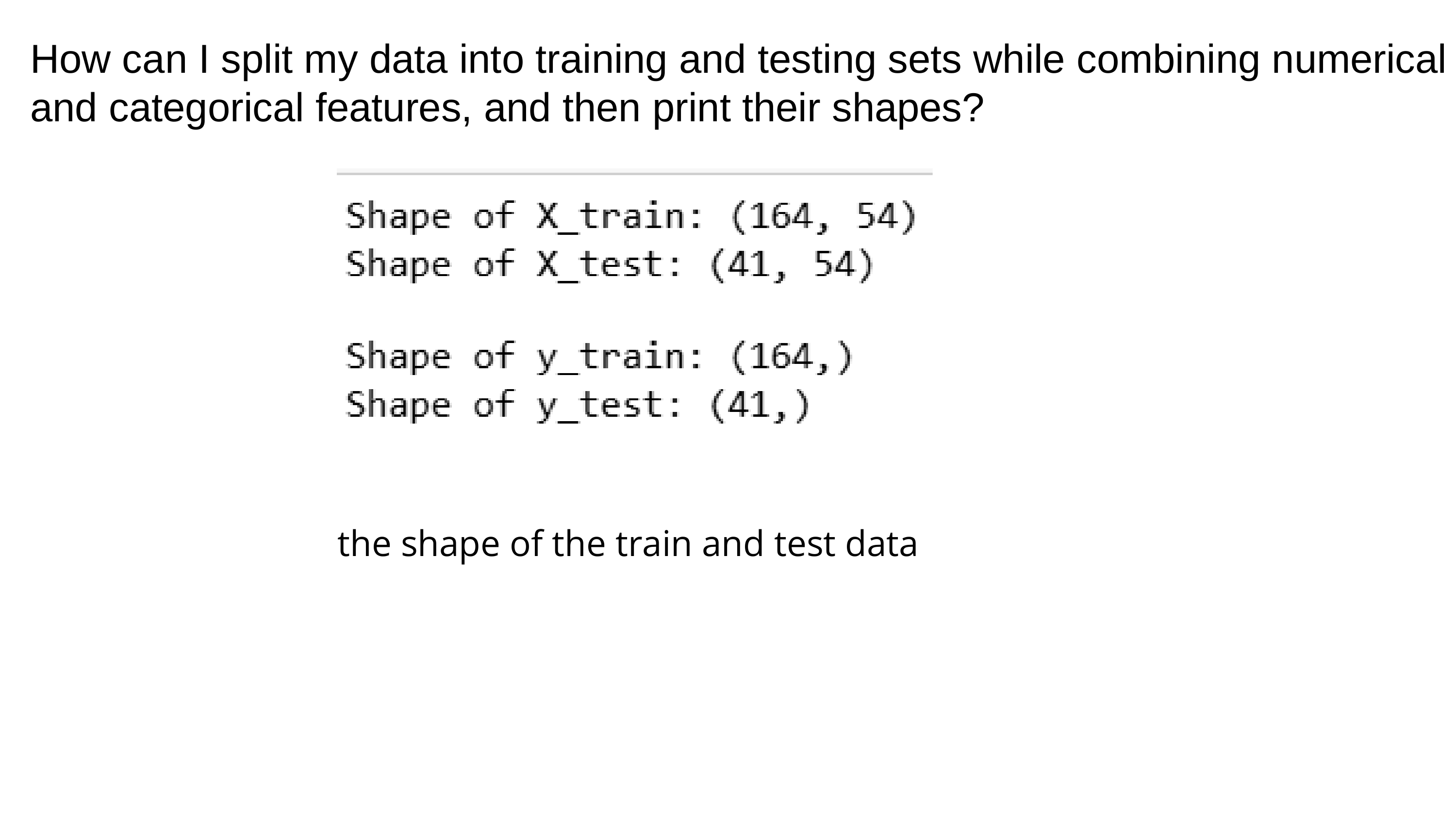

How can I split my data into training and testing sets while combining numerical and categorical features, and then print their shapes?

the shape of the train and test data